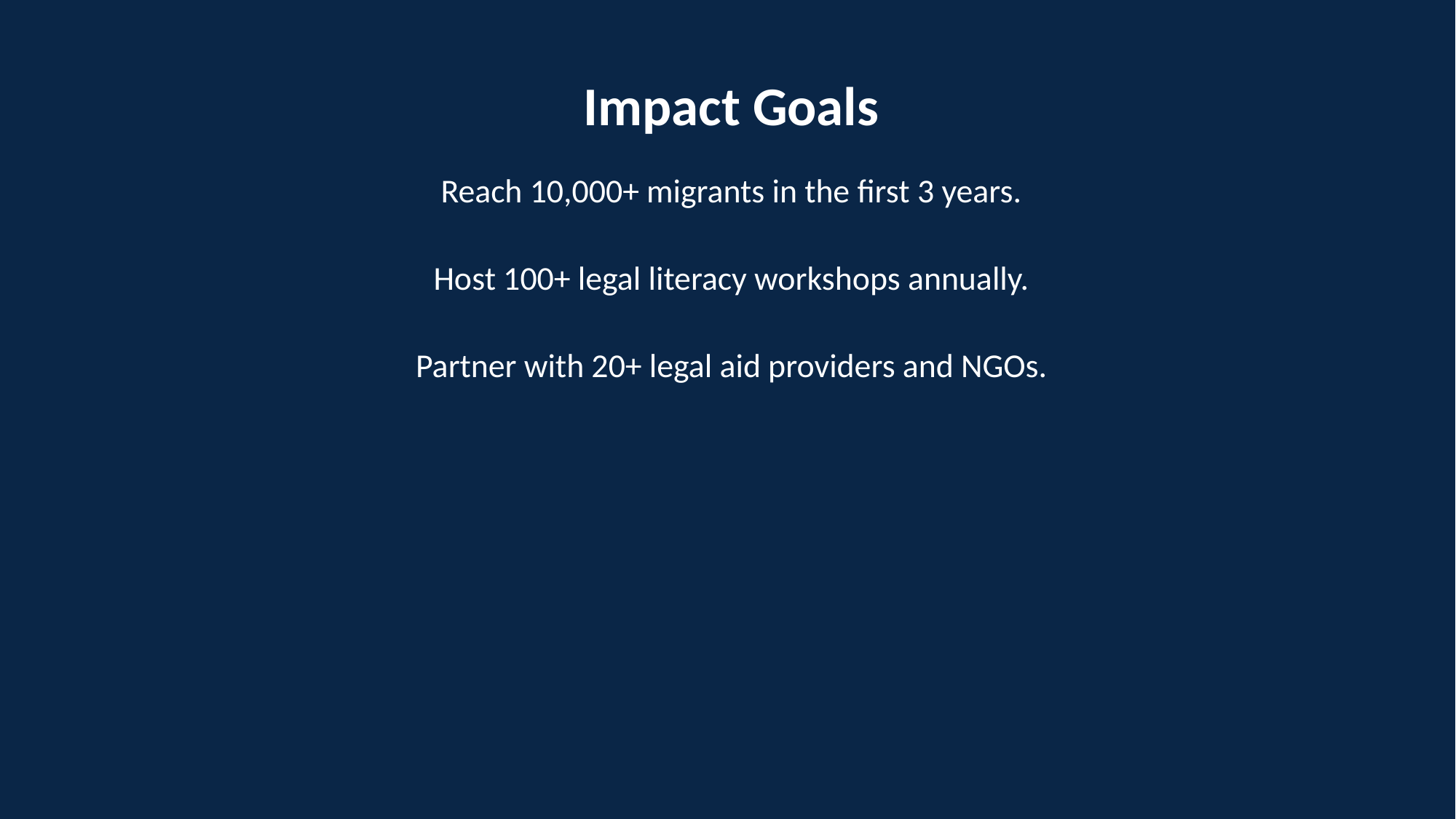

Impact Goals
Reach 10,000+ migrants in the first 3 years.
Host 100+ legal literacy workshops annually.
Partner with 20+ legal aid providers and NGOs.